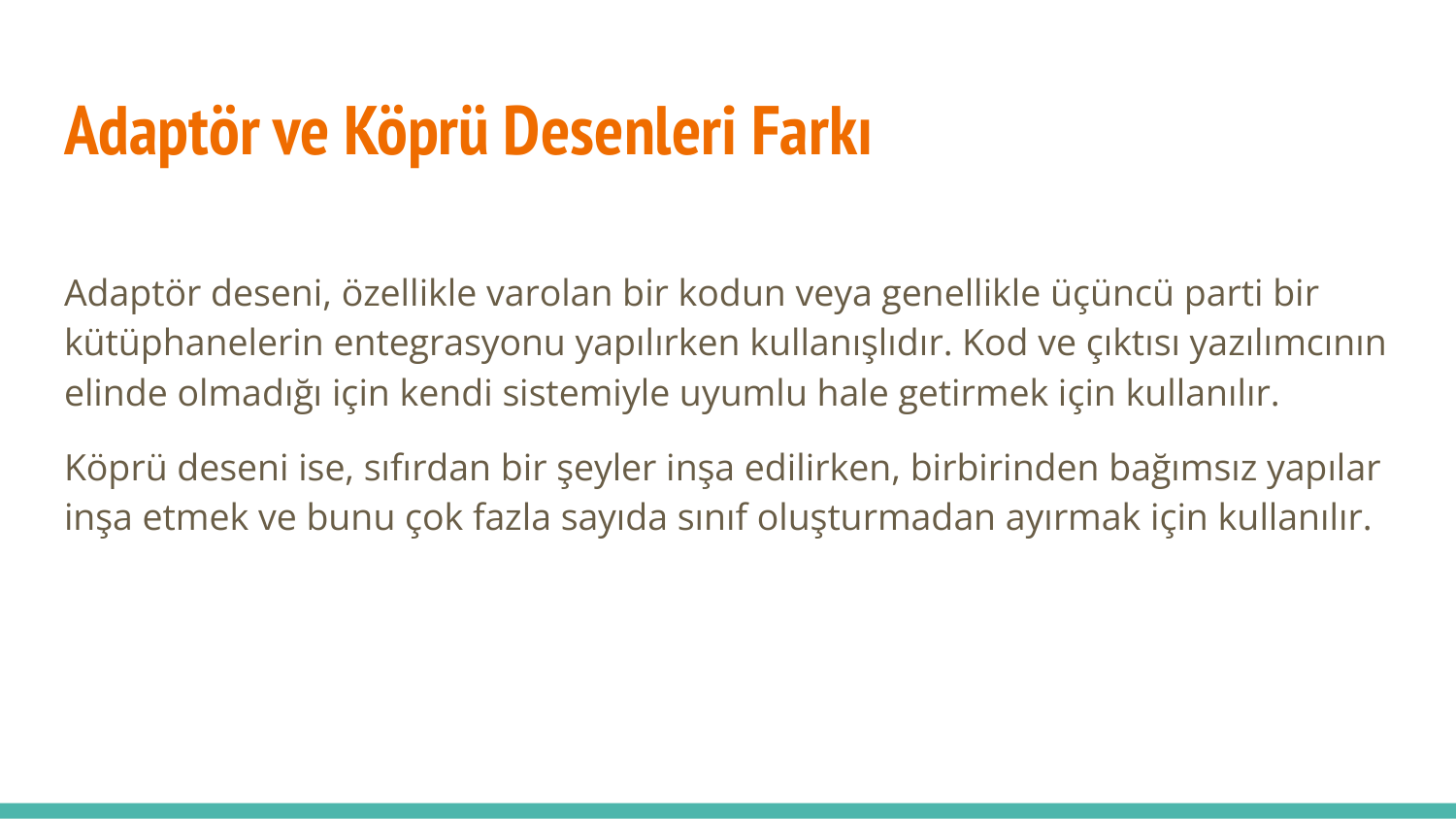

# Adaptör ve Köprü Desenleri Farkı
Adaptör deseni, özellikle varolan bir kodun veya genellikle üçüncü parti bir kütüphanelerin entegrasyonu yapılırken kullanışlıdır. Kod ve çıktısı yazılımcının elinde olmadığı için kendi sistemiyle uyumlu hale getirmek için kullanılır.
Köprü deseni ise, sıfırdan bir şeyler inşa edilirken, birbirinden bağımsız yapılar inşa etmek ve bunu çok fazla sayıda sınıf oluşturmadan ayırmak için kullanılır.